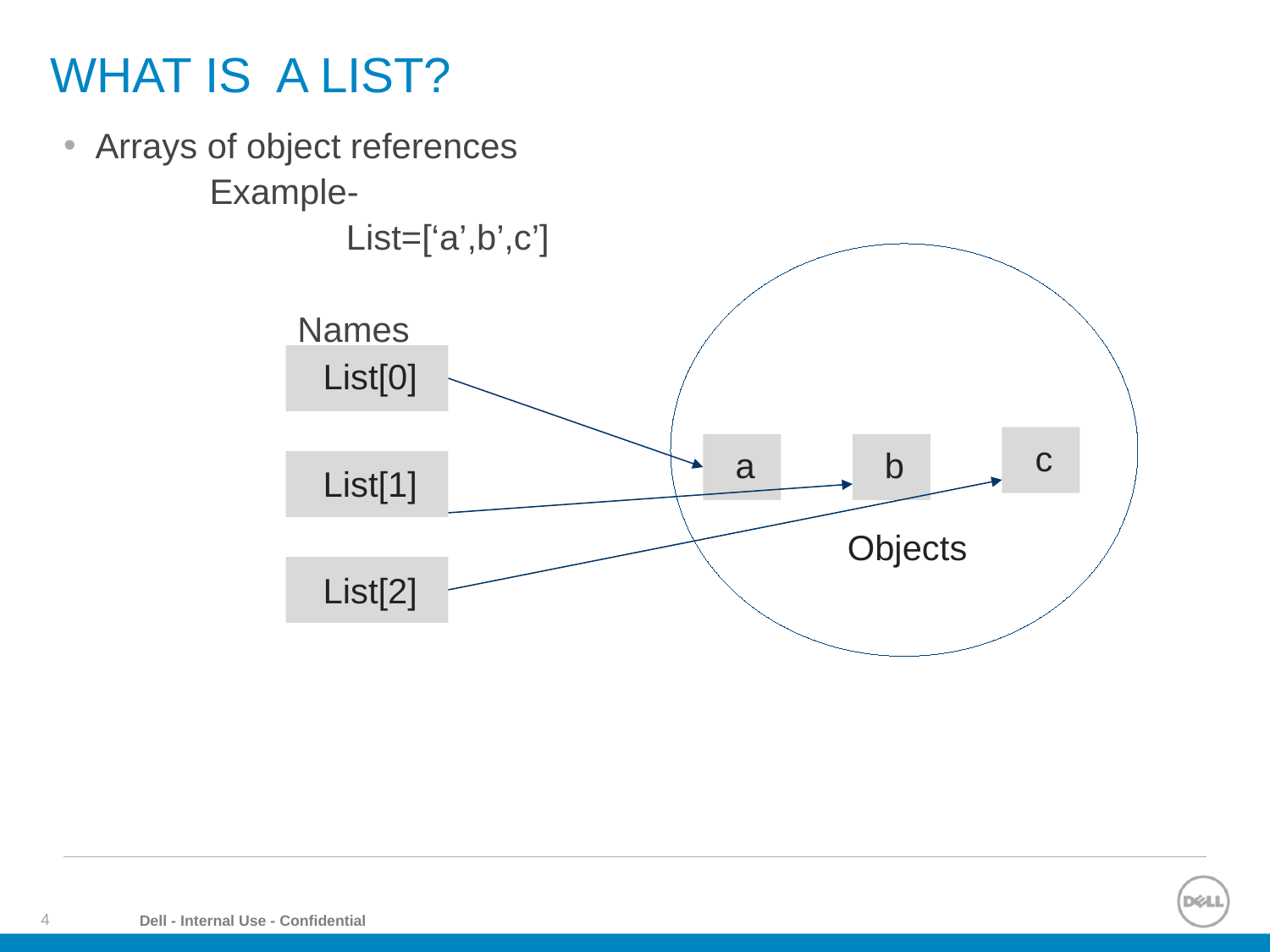

# WHAT IS  A LIST?
Arrays of object references
               Example-
	                List=[‘a’,b’,c’]

      	           Names

Objects

List[0]
c
a
b

List[1]

List[2]